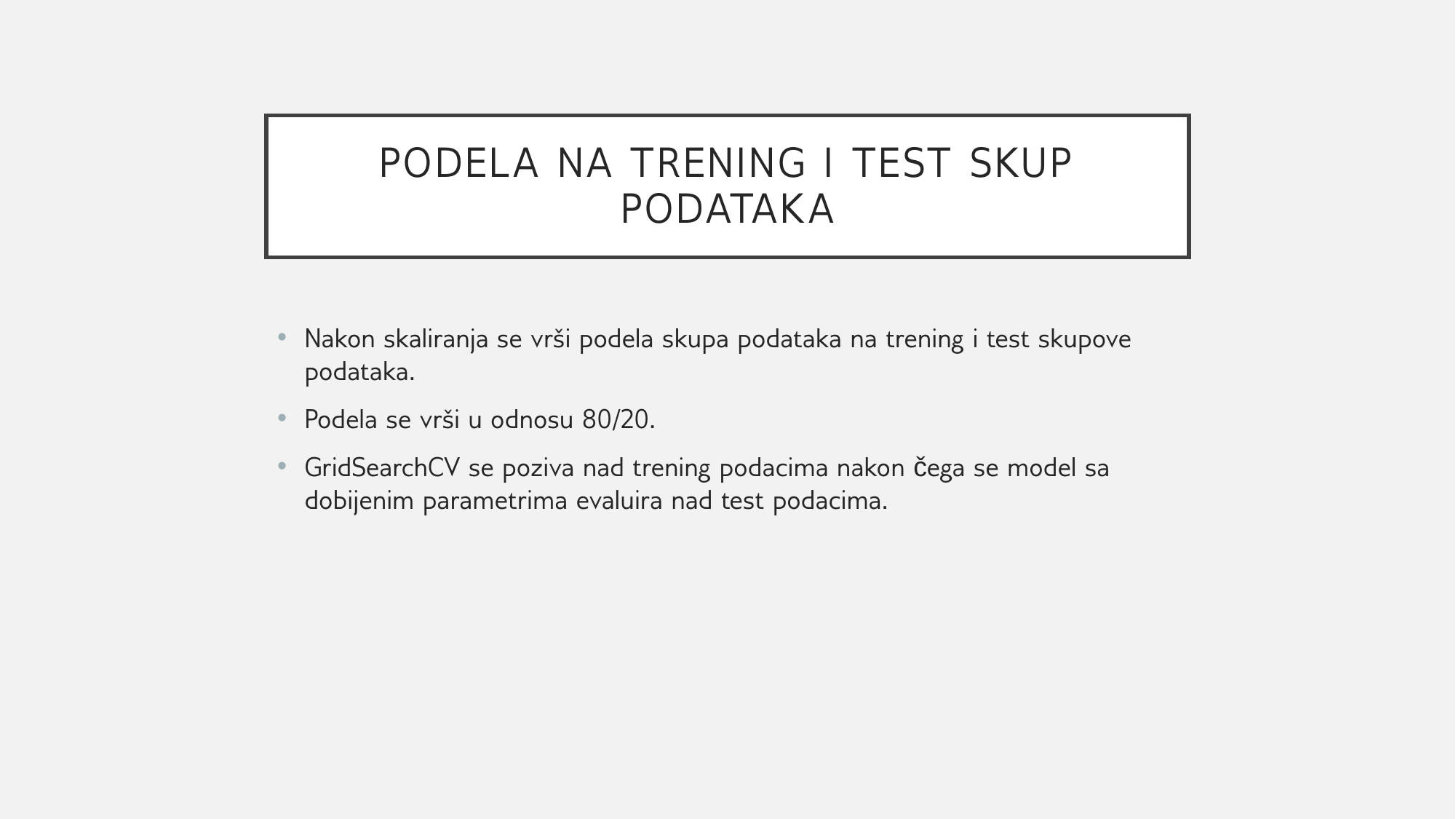

# Podela na trening i test skup podataka
Nakon skaliranja se vrši podela skupa podataka na trening i test skupove podataka.
Podela se vrši u odnosu 80/20.
GridSearchCV se poziva nad trening podacima nakon čega se model sa dobijenim parametrima evaluira nad test podacima.